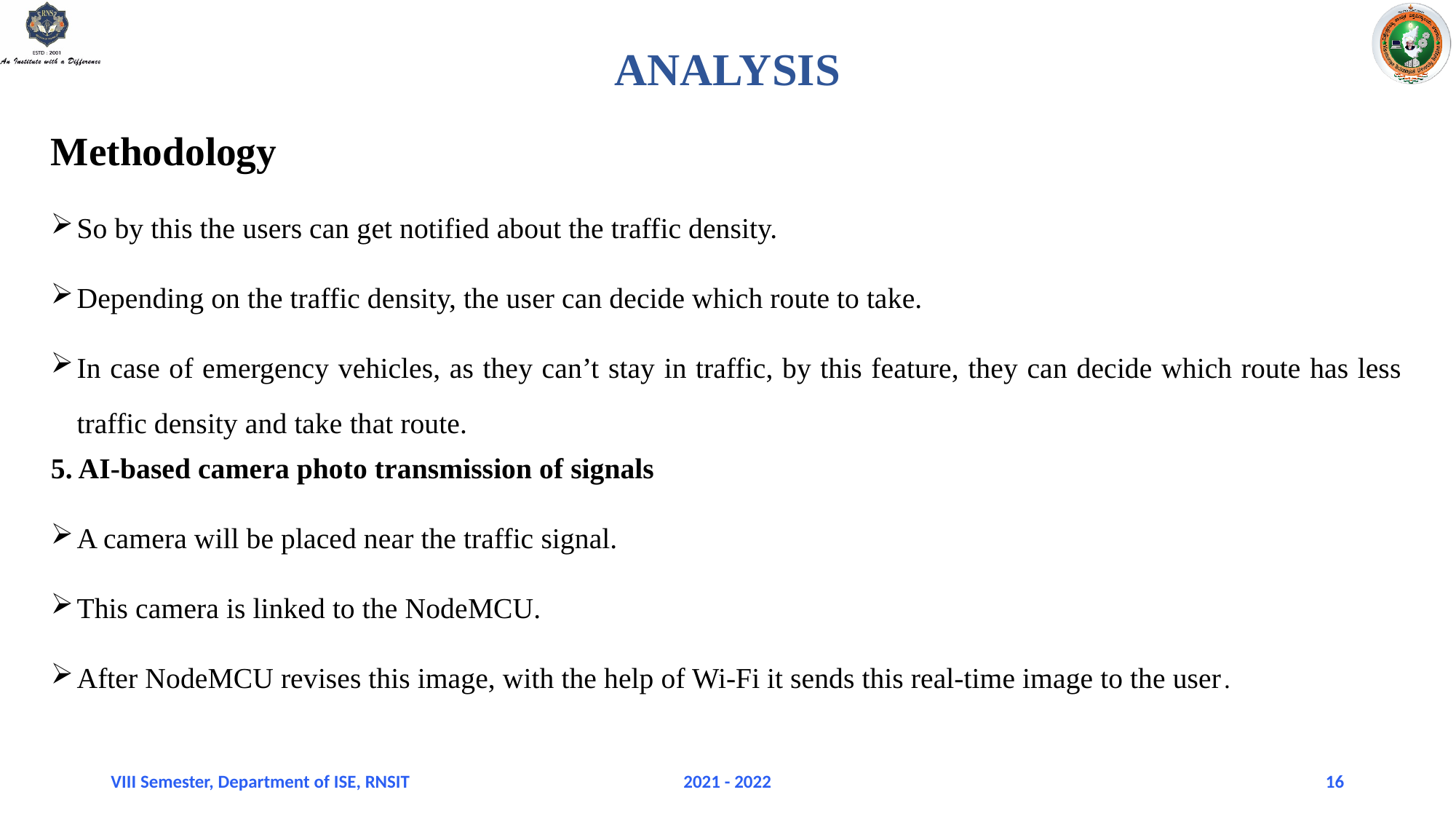

Analysis
Methodology
So by this the users can get notified about the traffic density.
Depending on the traffic density, the user can decide which route to take.
In case of emergency vehicles, as they can’t stay in traffic, by this feature, they can decide which route has less traffic density and take that route.
5. AI-based camera photo transmission of signals
A camera will be placed near the traffic signal.
This camera is linked to the NodeMCU.
After NodeMCU revises this image, with the help of Wi-Fi it sends this real-time image to the user.

VIII Semester, Department of ISE, RNSIT
2021 - 2022
16